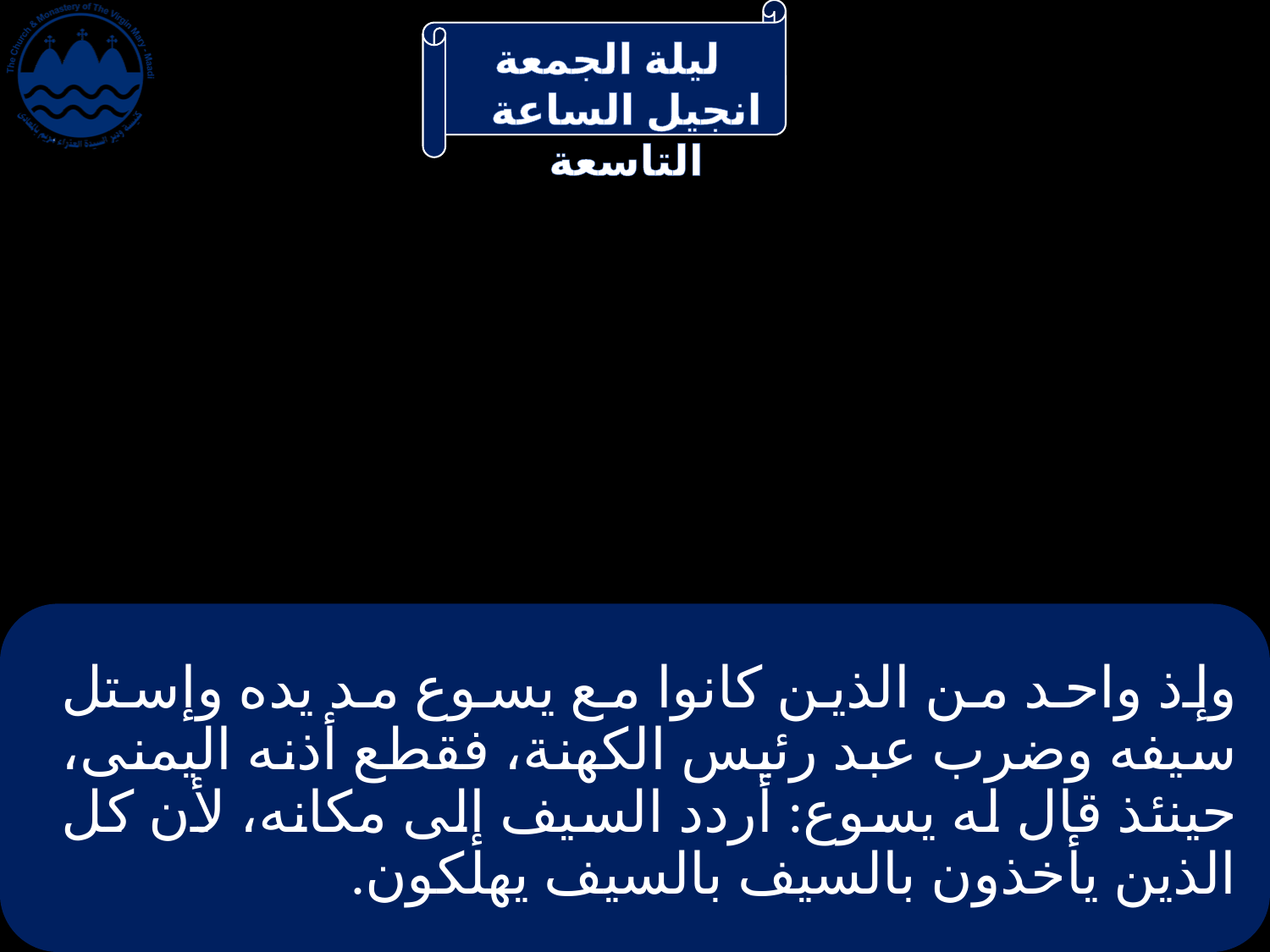

# وإذ واحد من الذين كانوا مع يسوع مد يده وإستل سيفه وضرب عبد رئيس الكهنة، فقطع أذنه اليمنى، حينئذ قال له يسوع: أردد السيف إلى مكانه، لأن كل الذين يأخذون بالسيف بالسيف يهلكون.